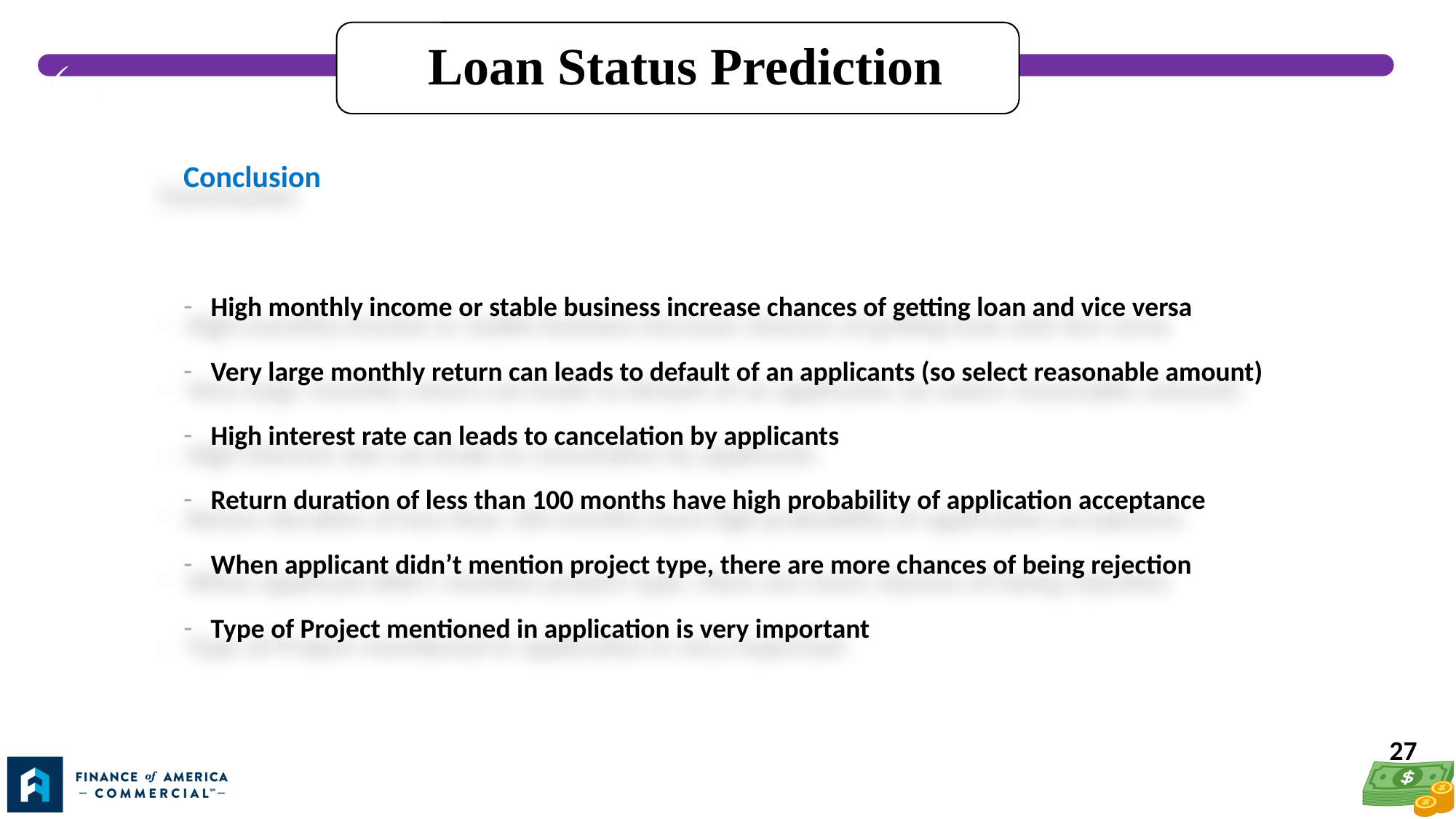

Loan Status Prediction

.
# .
Conclusion

High monthly income or stable business increase chances of getting loan and vice versa
Very large monthly return can leads to default of an applicants (so select reasonable amount)
High interest rate can leads to cancelation by applicants
Return duration of less than 100 months have high probability of application acceptance
When applicant didn’t mention project type, there are more chances of being rejection
Type of Project mentioned in application is very important
27